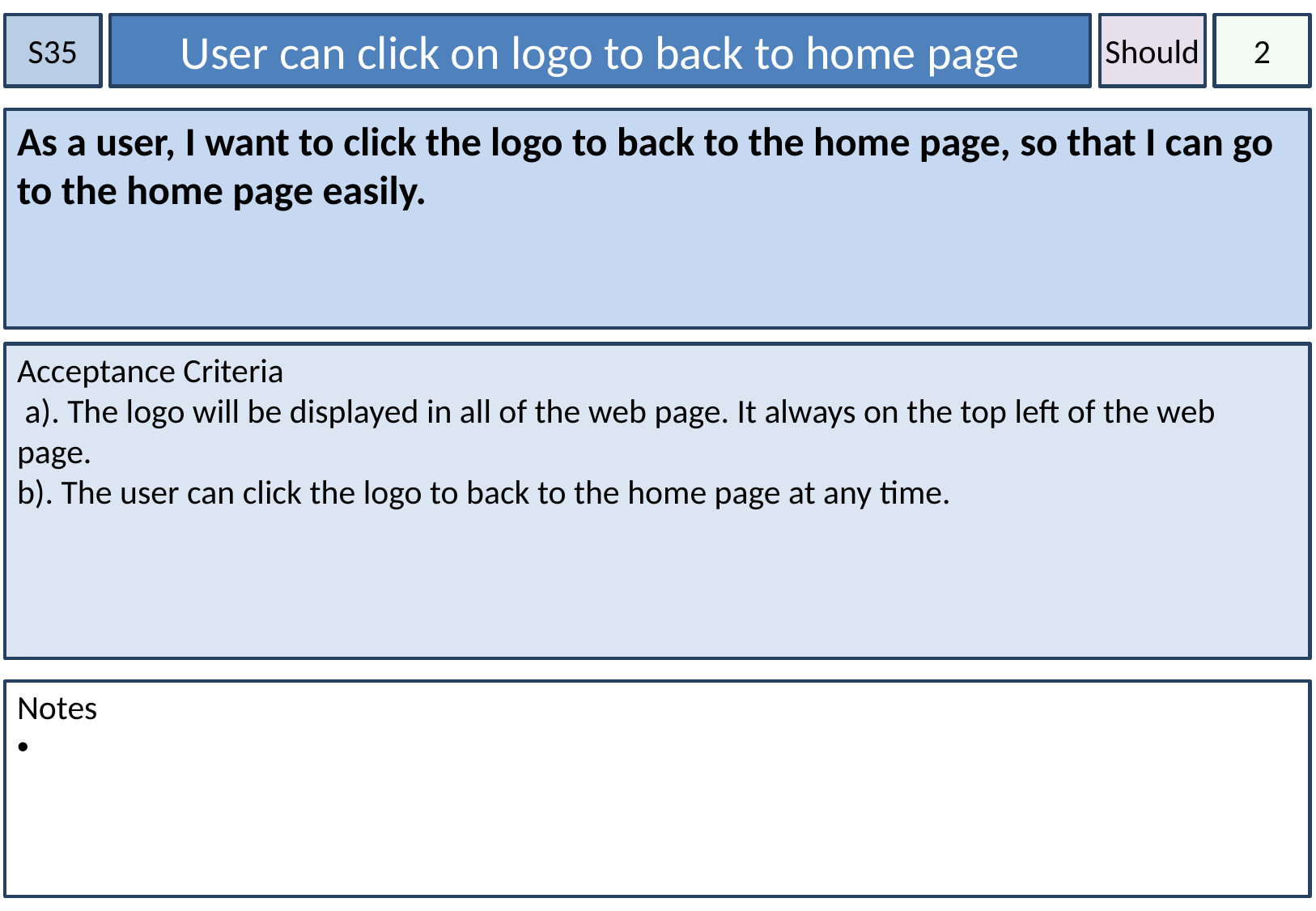

S35
User can click on logo to back to home page
Should
2
As a user, I want to click the logo to back to the home page, so that I can go to the home page easily.
Acceptance Criteria
 a). The logo will be displayed in all of the web page. It always on the top left of the web page.
b). The user can click the logo to back to the home page at any time.
Notes